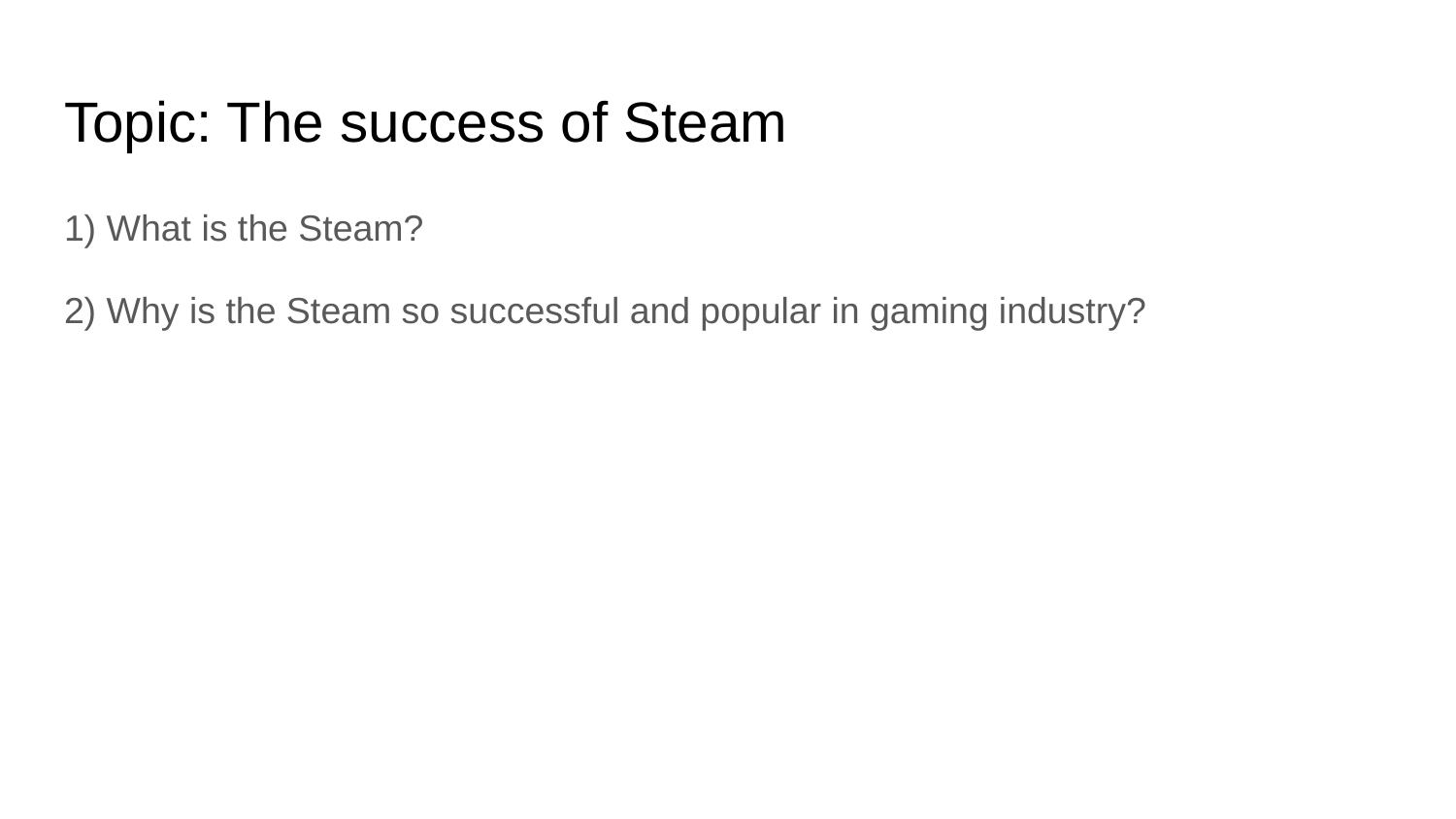

# Topic: The success of Steam
1) What is the Steam?
2) Why is the Steam so successful and popular in gaming industry?